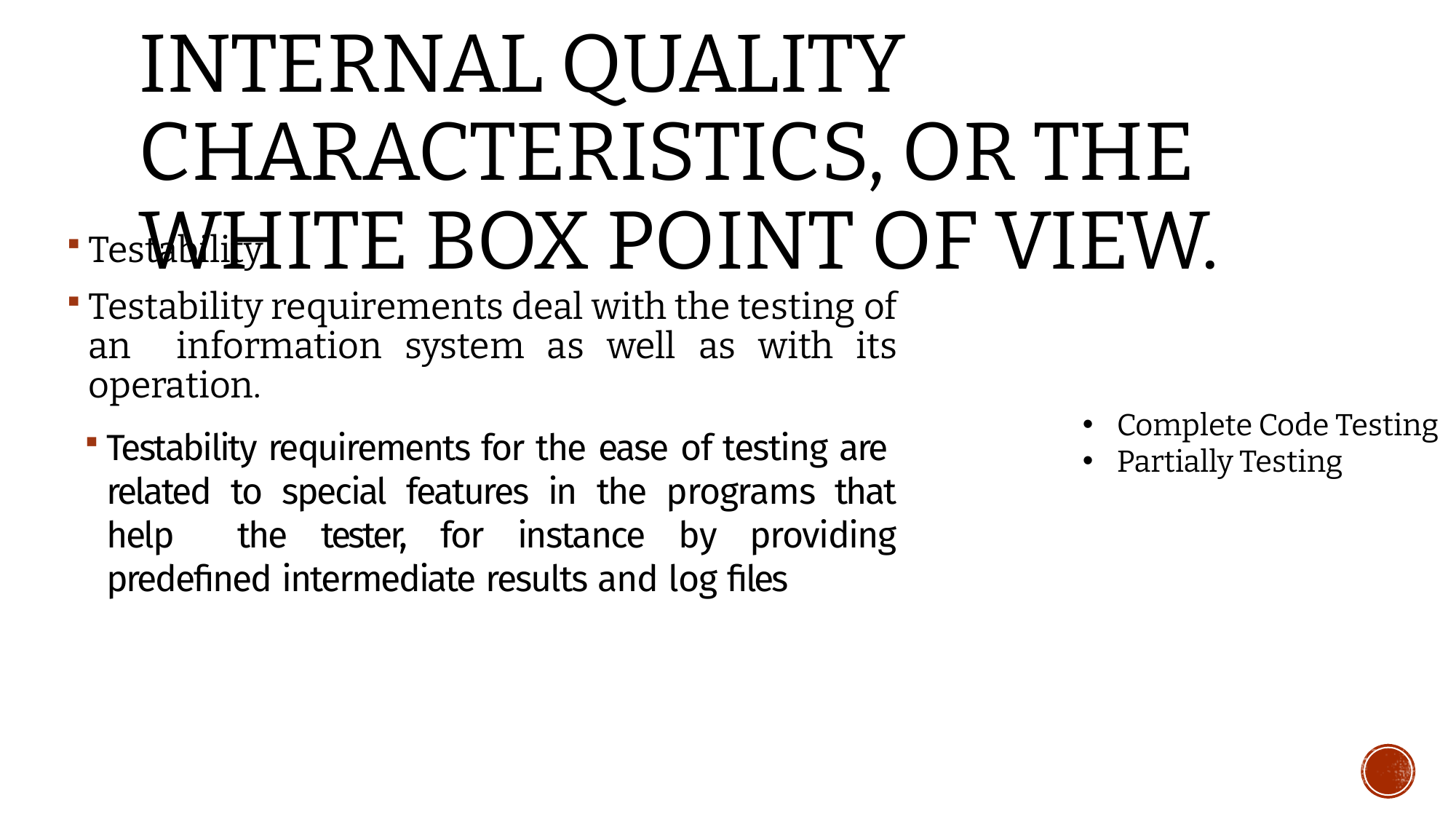

# Internal quality characteristics, or the white box point of view.
Testability
Testability requirements deal with the testing of an  information system as well as with its operation.
Testability requirements for the ease of testing are  related to special features in the programs that help  the tester, for instance by providing predefined intermediate results and log files

Complete Code Testing
Partially Testing